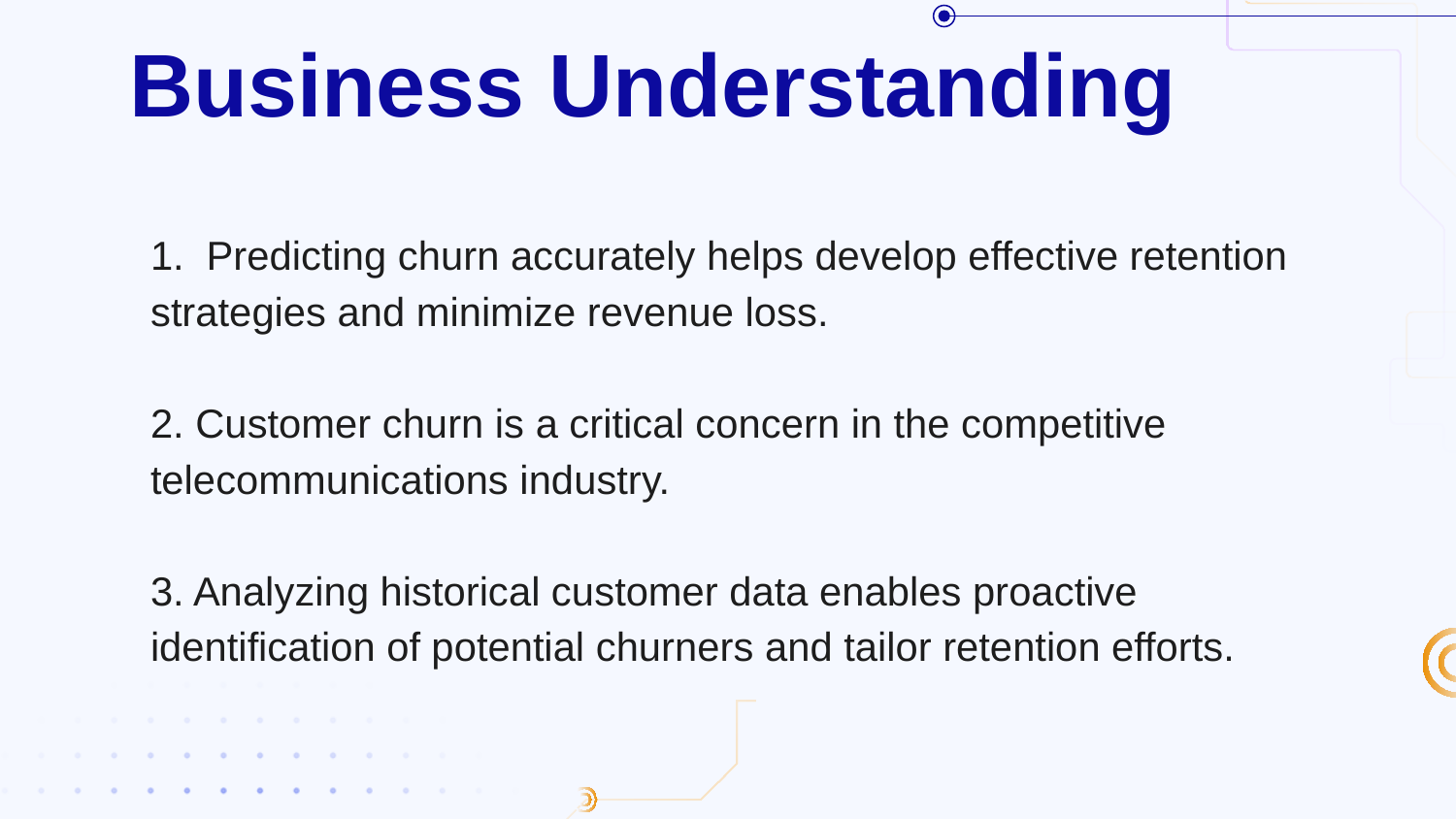

# Business Understanding
1.  Predicting churn accurately helps develop effective retention strategies and minimize revenue loss.

2. Customer churn is a critical concern in the competitive telecommunications industry.

3. Analyzing historical customer data enables proactive identification of potential churners and tailor retention efforts.